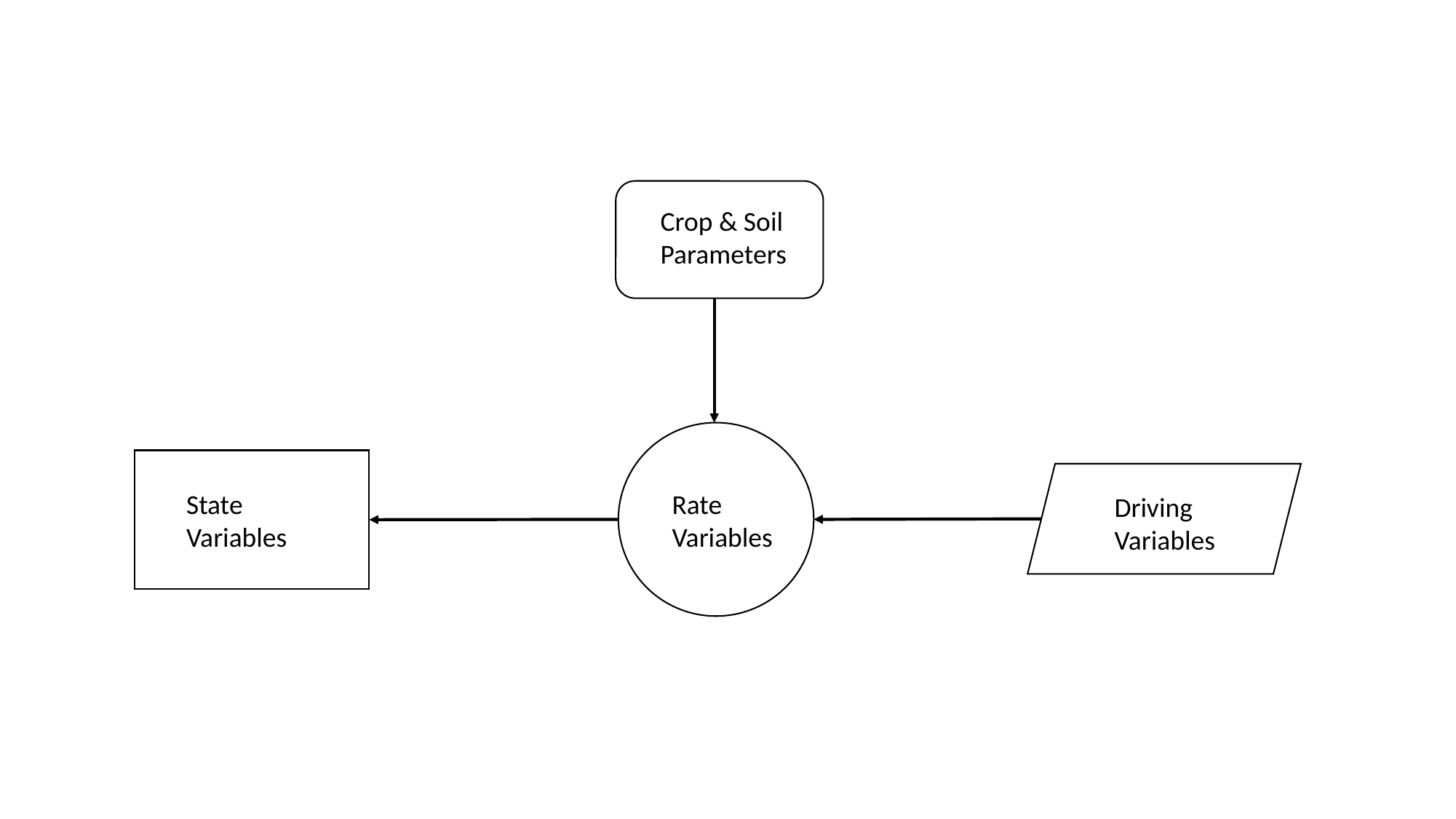

Crop & Soil Parameters

Rate Variables

State Variables

Driving Variables